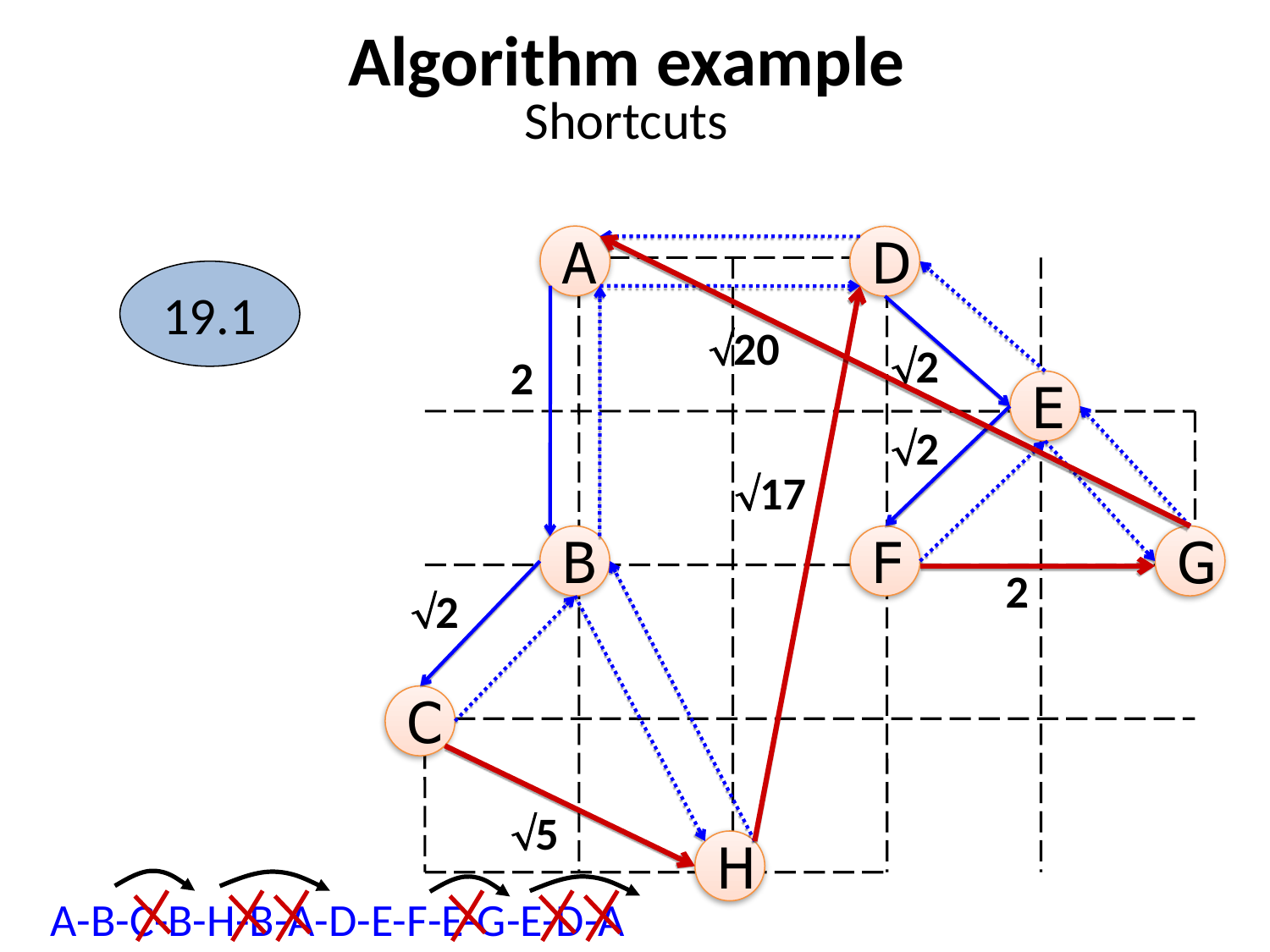

Algorithm example
Shortcuts
A
D

E

B
F
G

C

H

19.1
√20
√2
2
√2
√17
2
√2
√5

A-B-C-B-H-B-A-D-E-F-E-G-E-D-A